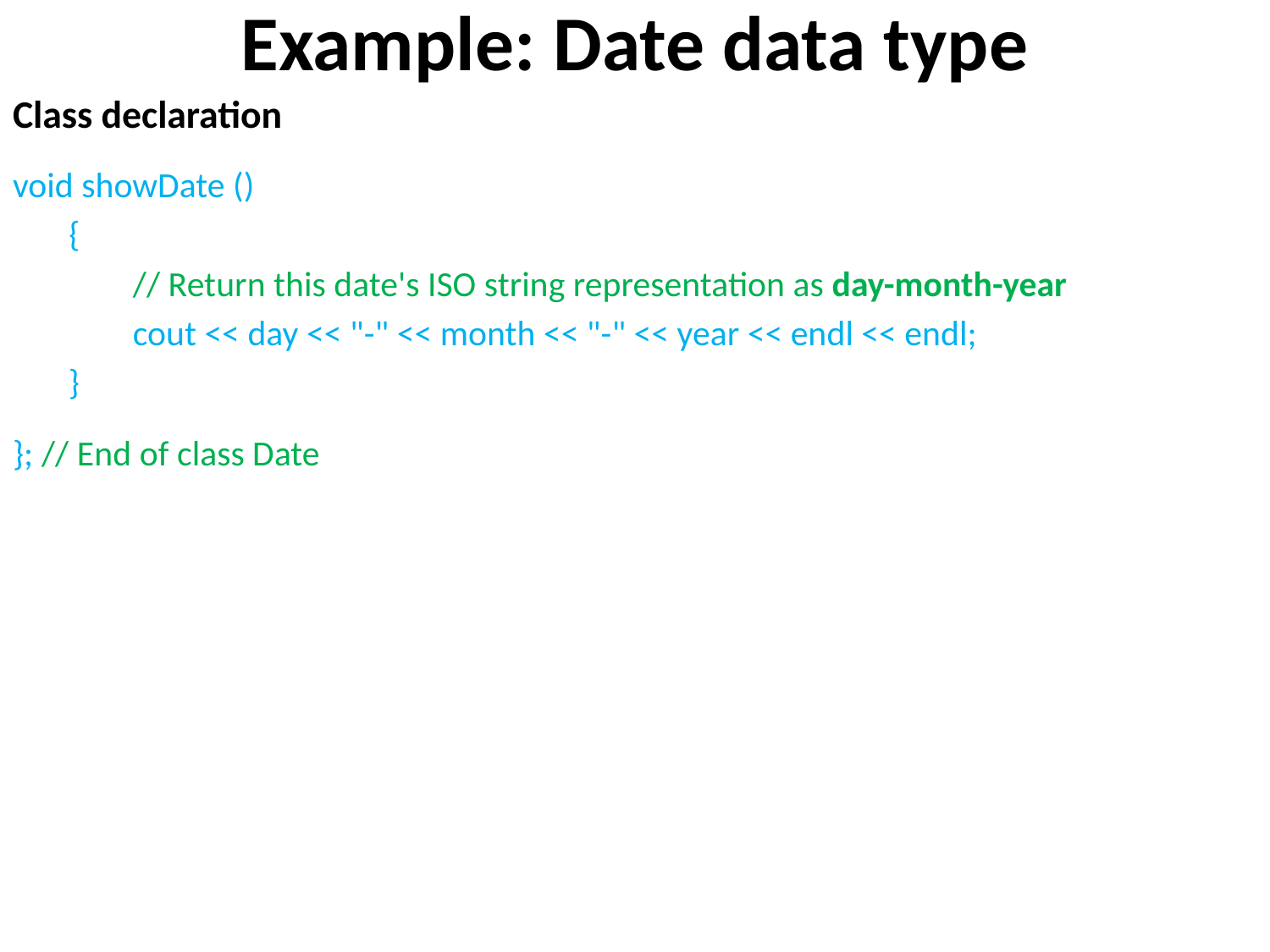

# Example: Date data type
Class declaration

void showDate ()
       {
	         // Return this date's ISO string representation as day-month-year
	         cout << day << "-" << month << "-" << year << endl << endl;
	 }
}; // End of class Date